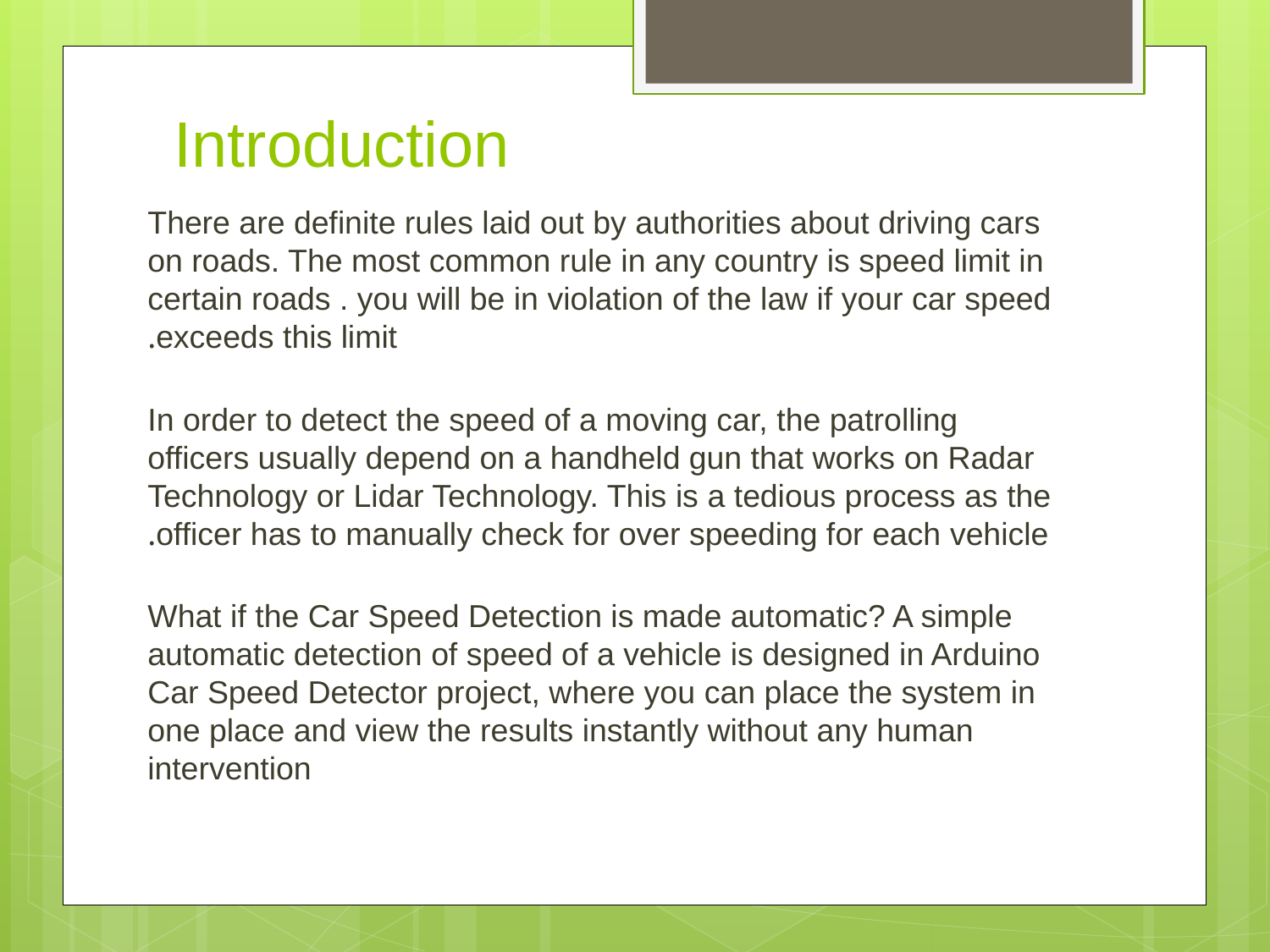

# Introduction
There are definite rules laid out by authorities about driving cars on roads. The most common rule in any country is speed limit in certain roads . you will be in violation of the law if your car speed exceeds this limit.
In order to detect the speed of a moving car, the patrolling officers usually depend on a handheld gun that works on Radar Technology or Lidar Technology. This is a tedious process as the officer has to manually check for over speeding for each vehicle.
What if the Car Speed Detection is made automatic? A simple automatic detection of speed of a vehicle is designed in Arduino Car Speed Detector project, where you can place the system in one place and view the results instantly without any human intervention